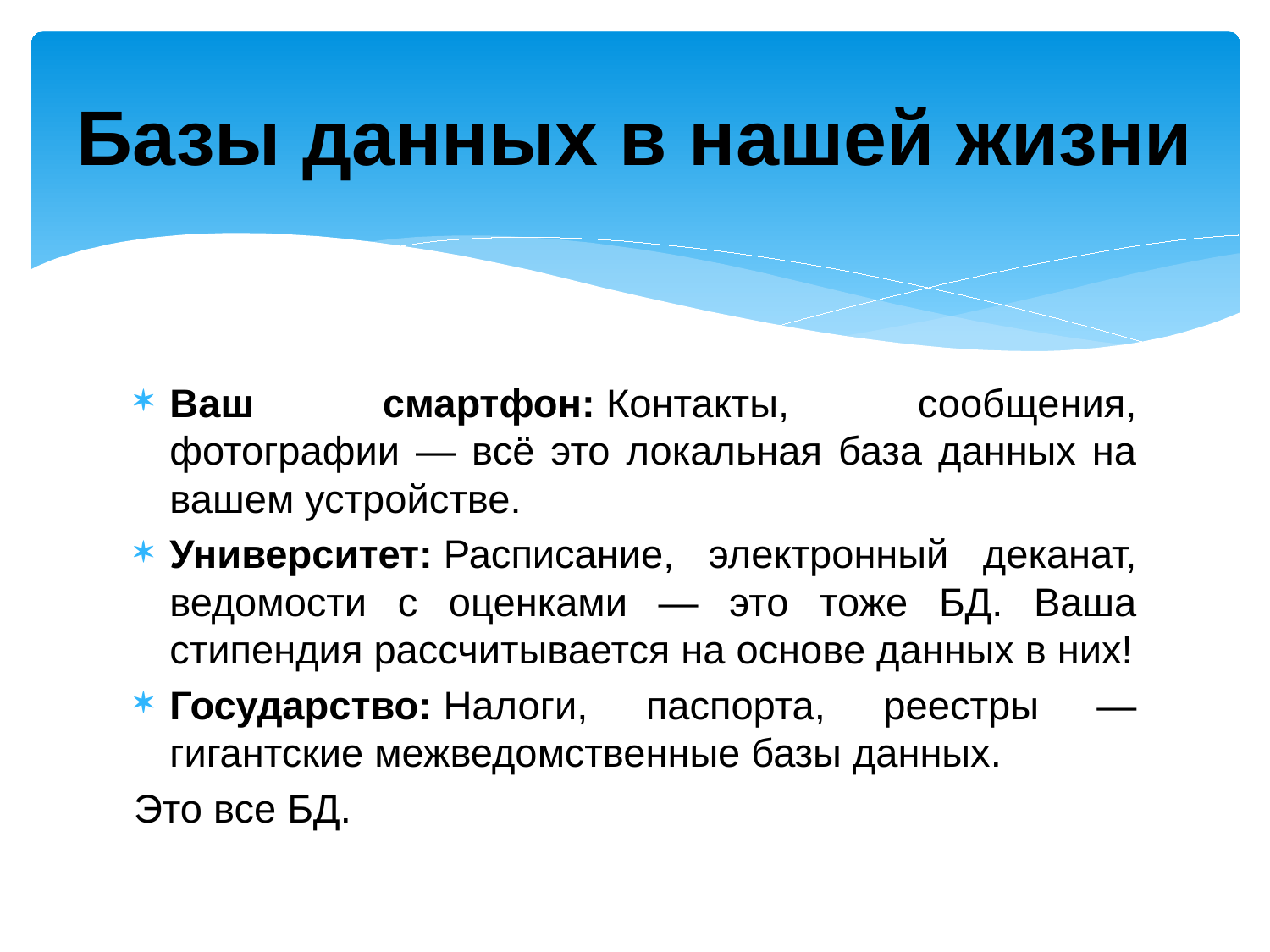

# Базы данных в нашей жизни
Ваш смартфон: Контакты, сообщения, фотографии — всё это локальная база данных на вашем устройстве.
Университет: Расписание, электронный деканат, ведомости с оценками — это тоже БД. Ваша стипендия рассчитывается на основе данных в них!
Государство: Налоги, паспорта, реестры — гигантские межведомственные базы данных.
Это все БД.